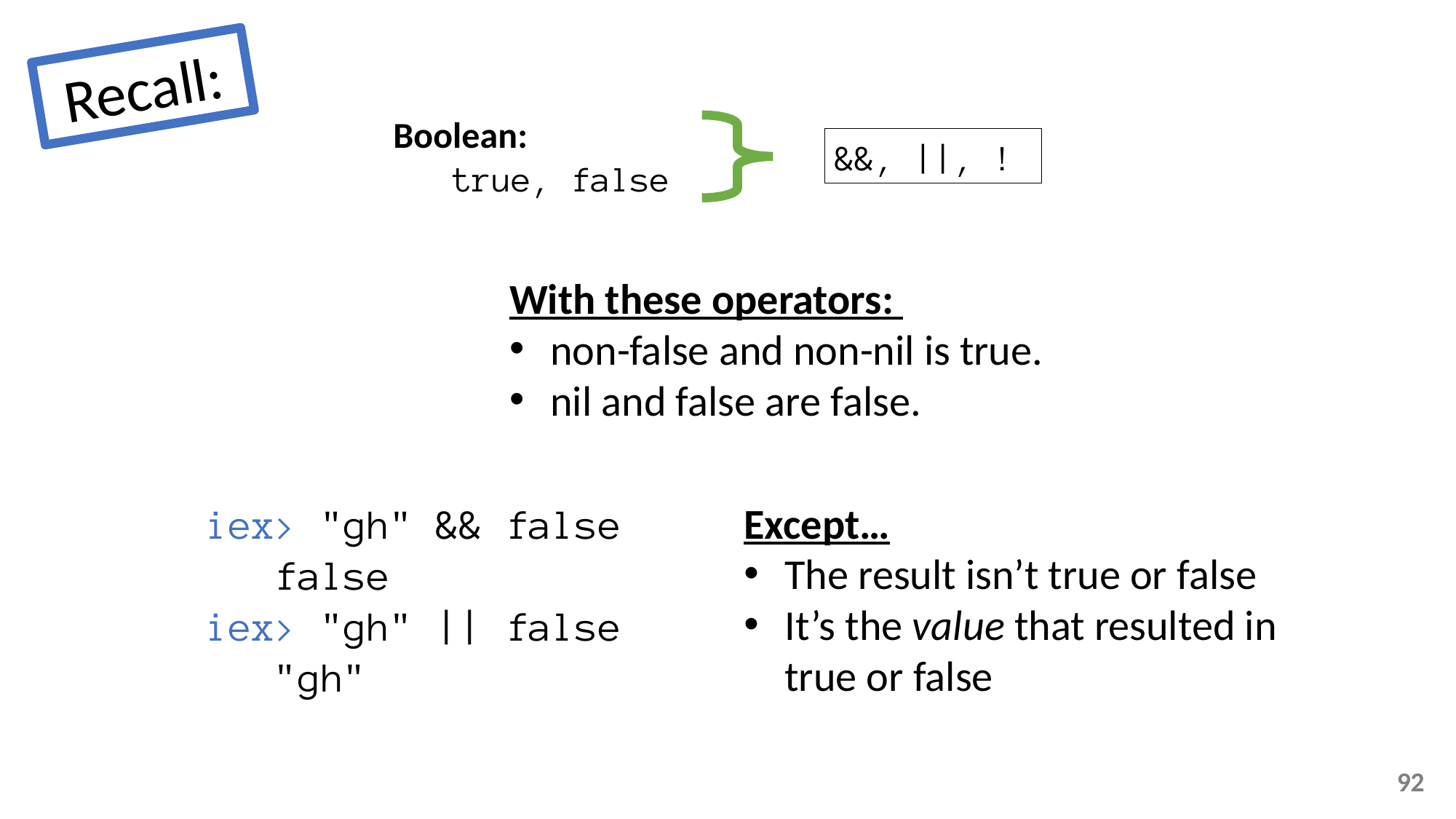

Recall:
Boolean:
   true, false

&&, ||, !
With these operators:
non-false and non-nil is true.
nil and false are false.
Except…
The result isn’t true or false
It’s the value that resulted in true or false
iex> "gh" && false
   false
iex> "gh" || false
   "gh"
92